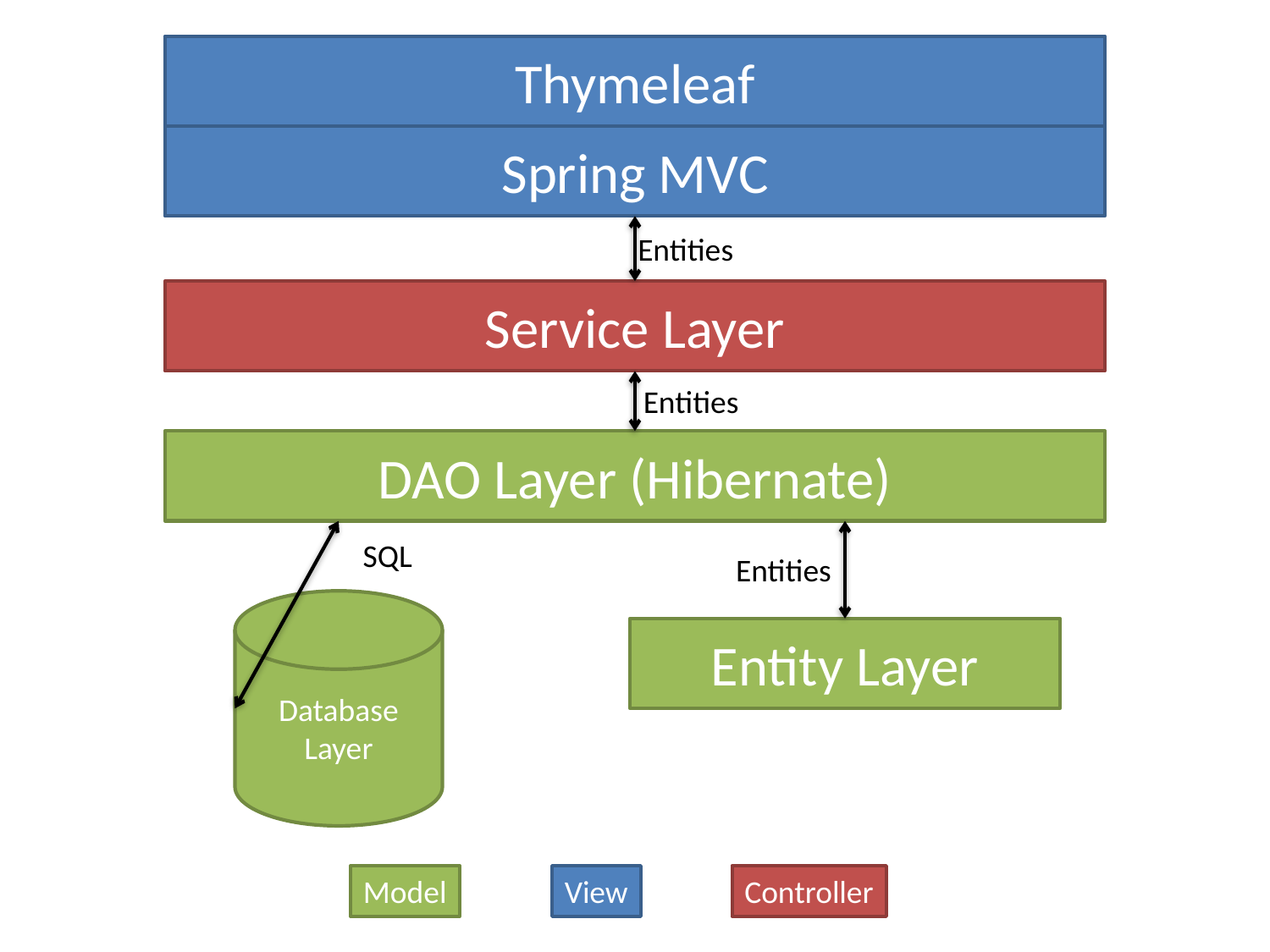

Thymeleaf
Spring MVC
Entities
Service Layer
Entities
DAO Layer (Hibernate)
SQL
Entities
Database
Layer
Entity Layer
Model
View
Controller